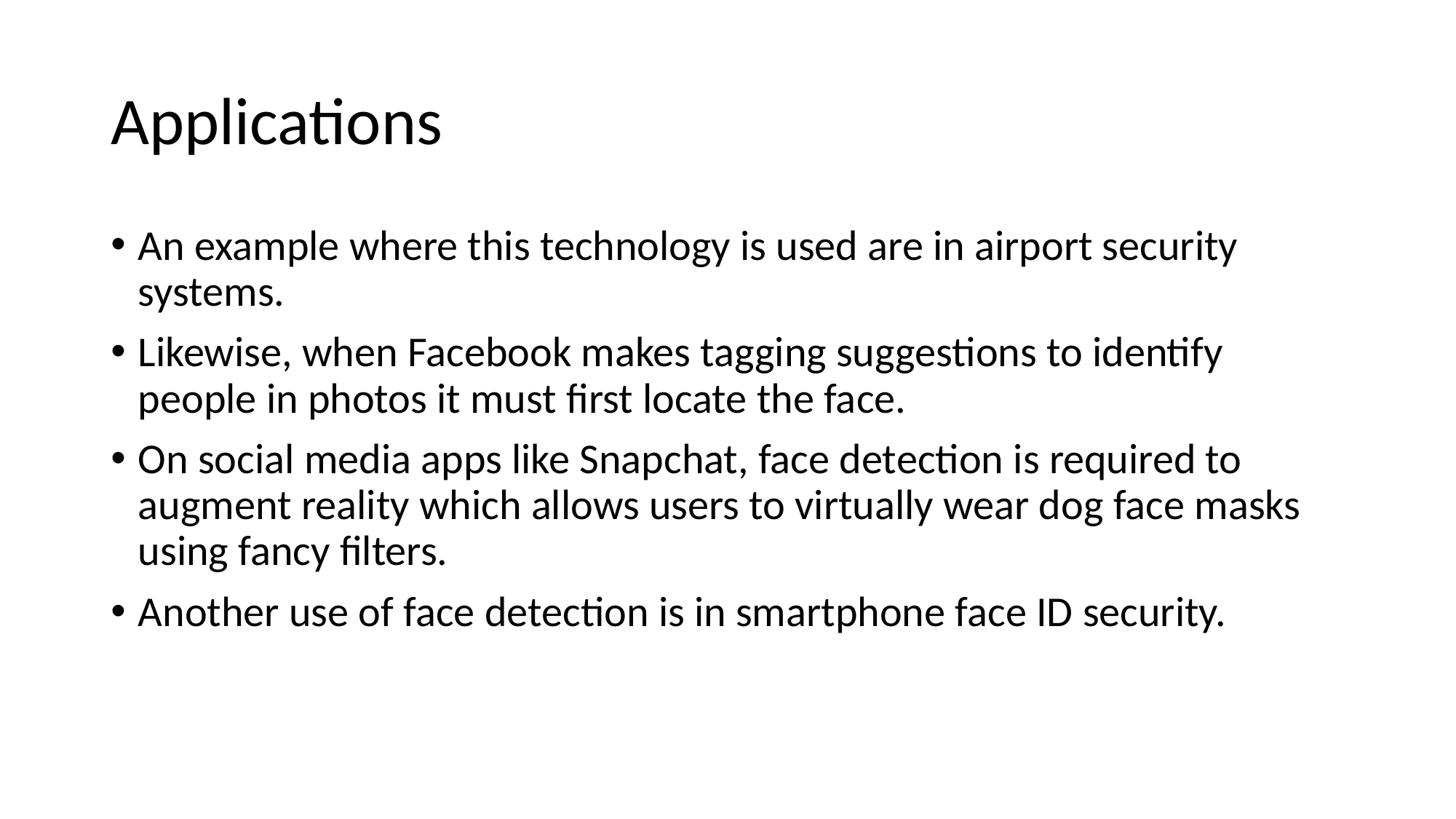

# Applications
An example where this technology is used are in airport security systems.
Likewise, when Facebook makes tagging suggestions to identify people in photos it must first locate the face.
On social media apps like Snapchat, face detection is required to augment reality which allows users to virtually wear dog face masks using fancy filters.
Another use of face detection is in smartphone face ID security.